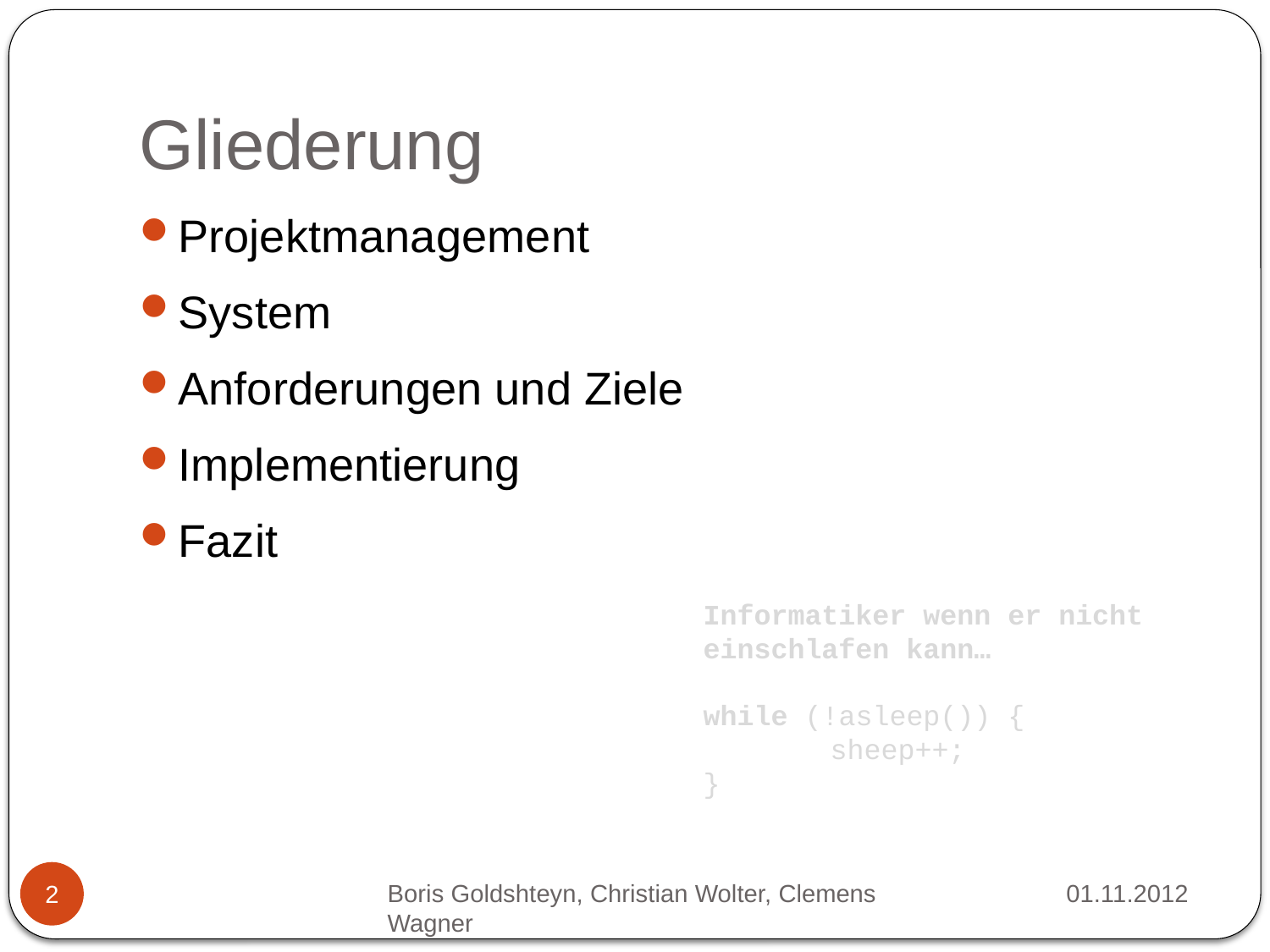

# Gliederung
Projektmanagement
System
Anforderungen und Ziele
Implementierung
Fazit
Informatiker wenn er nicht einschlafen kann…

while (!asleep()) {
	sheep++;
}
01.11.2012
2
Boris Goldshteyn, Christian Wolter, Clemens Wagner